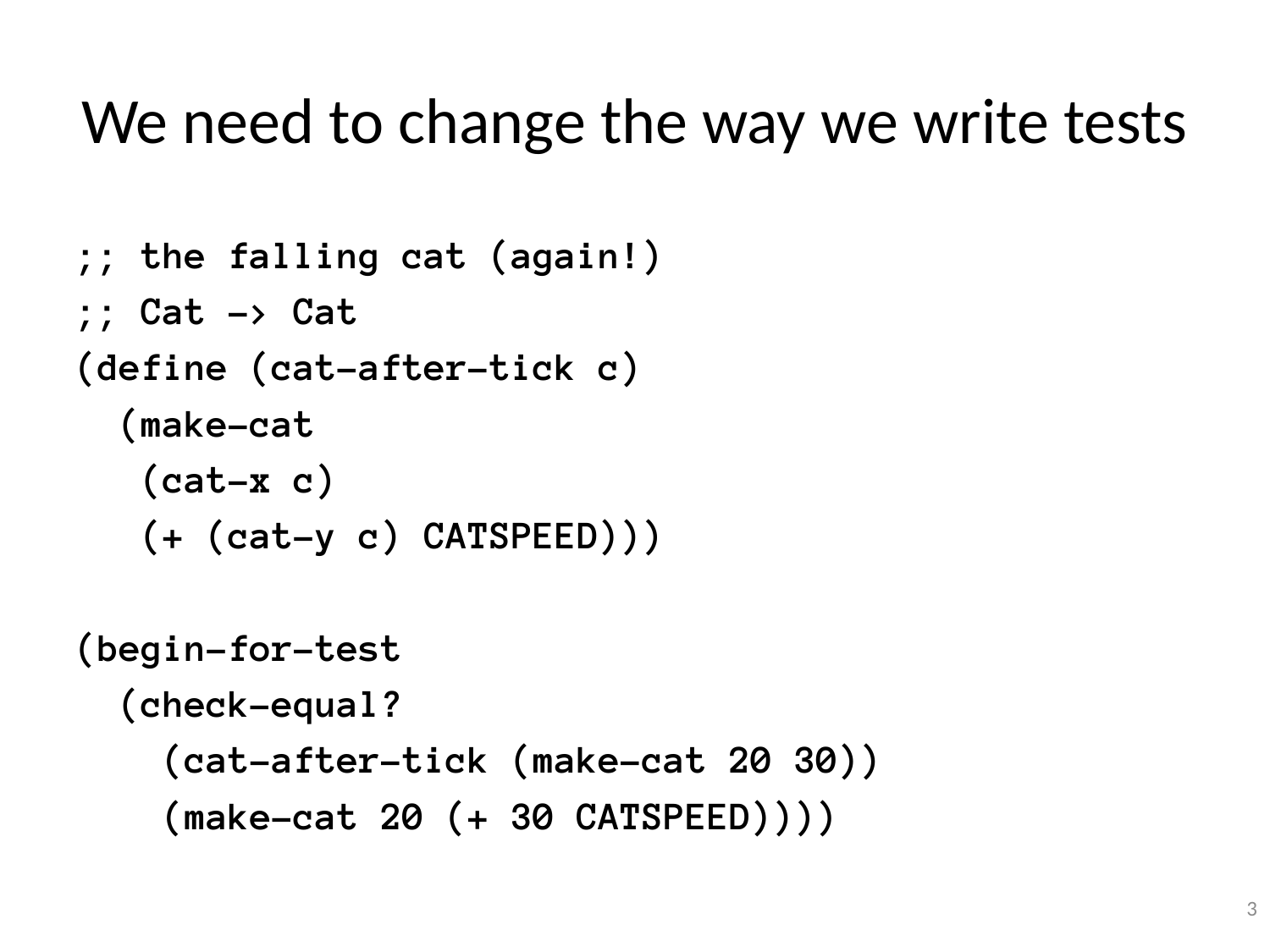

# We need to change the way we write tests
;; the falling cat (again!)
;; Cat -> Cat
(define (cat-after-tick c)
  (make-cat
   (cat-x c)
   (+ (cat-y c) CATSPEED)))

(begin-for-test
  (check-equal?
    (cat-after-tick (make-cat 20 30))
    (make-cat 20 (+ 30 CATSPEED))))
3